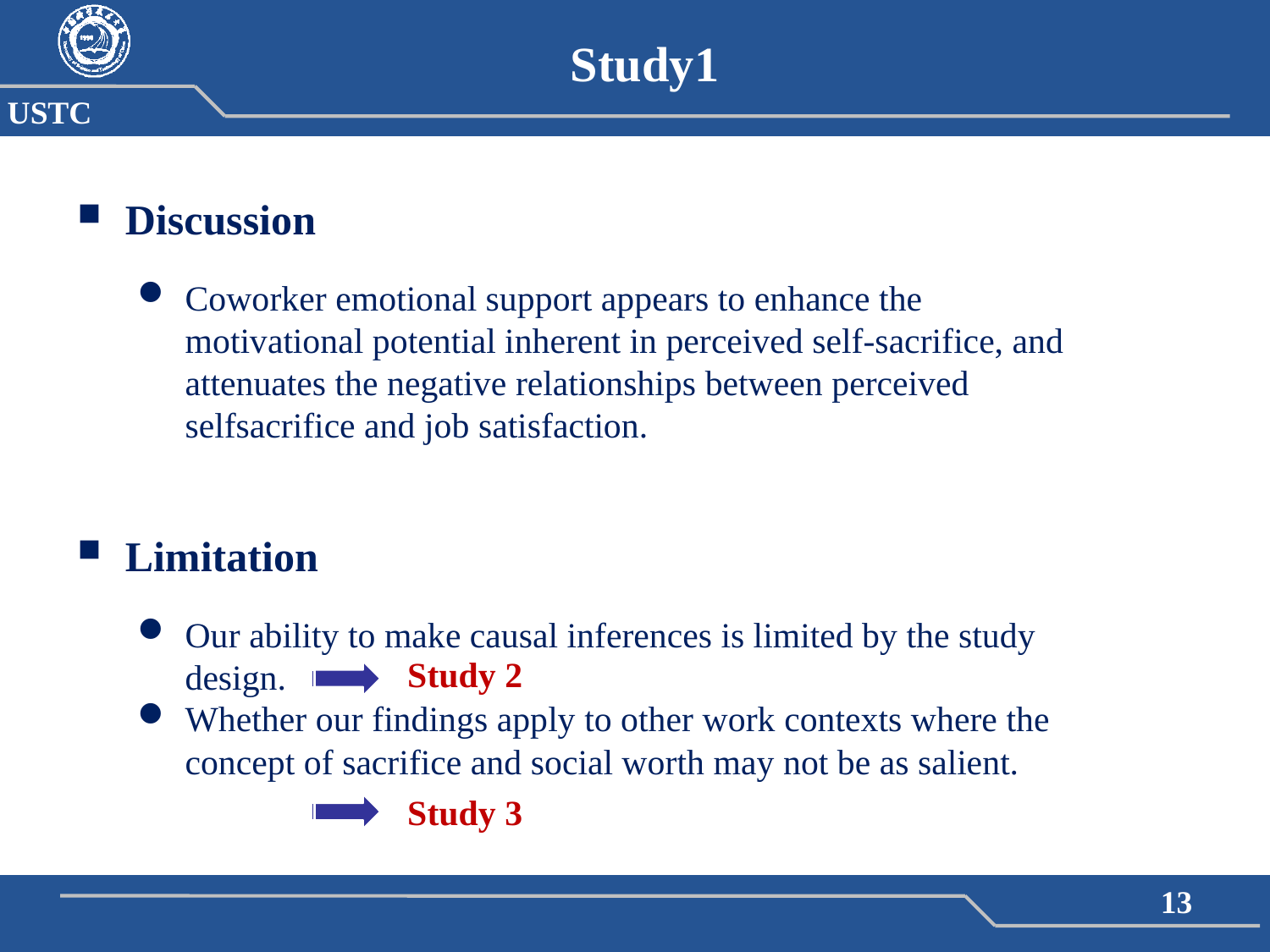

Study1
Discussion
Coworker emotional support appears to enhance the motivational potential inherent in perceived self-sacrifice, and attenuates the negative relationships between perceived selfsacrifice and job satisfaction.
Limitation
Our ability to make causal inferences is limited by the study design.
Whether our findings apply to other work contexts where the concept of sacrifice and social worth may not be as salient.
Study 2

Study 3

13